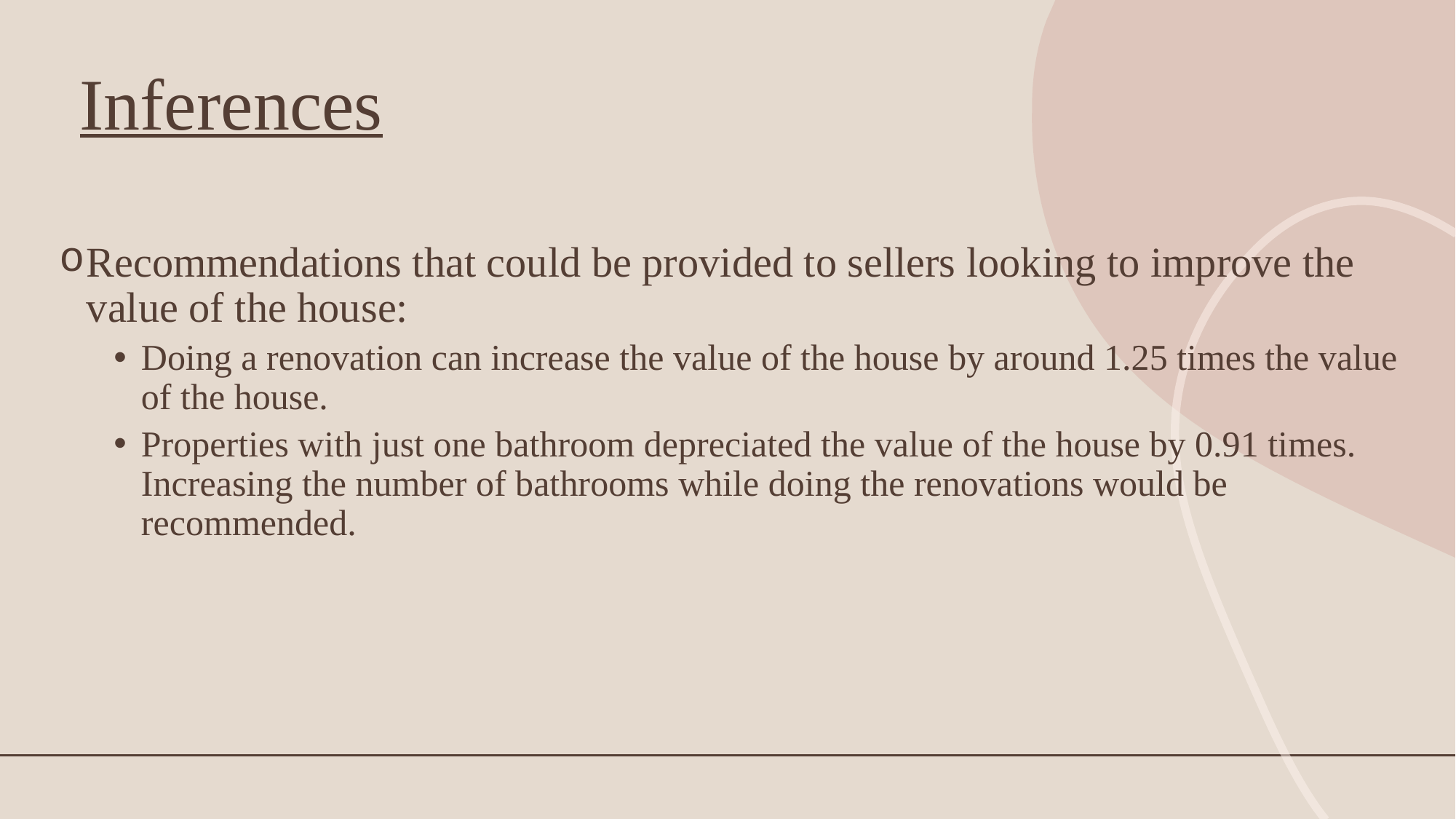

# Inferences

Recommendations that could be provided to sellers looking to improve the value of the house:
Doing a renovation can increase the value of the house by around 1.25 times the value of the house.
Properties with just one bathroom depreciated the value of the house by 0.91 times. Increasing the number of bathrooms while doing the renovations would be recommended.